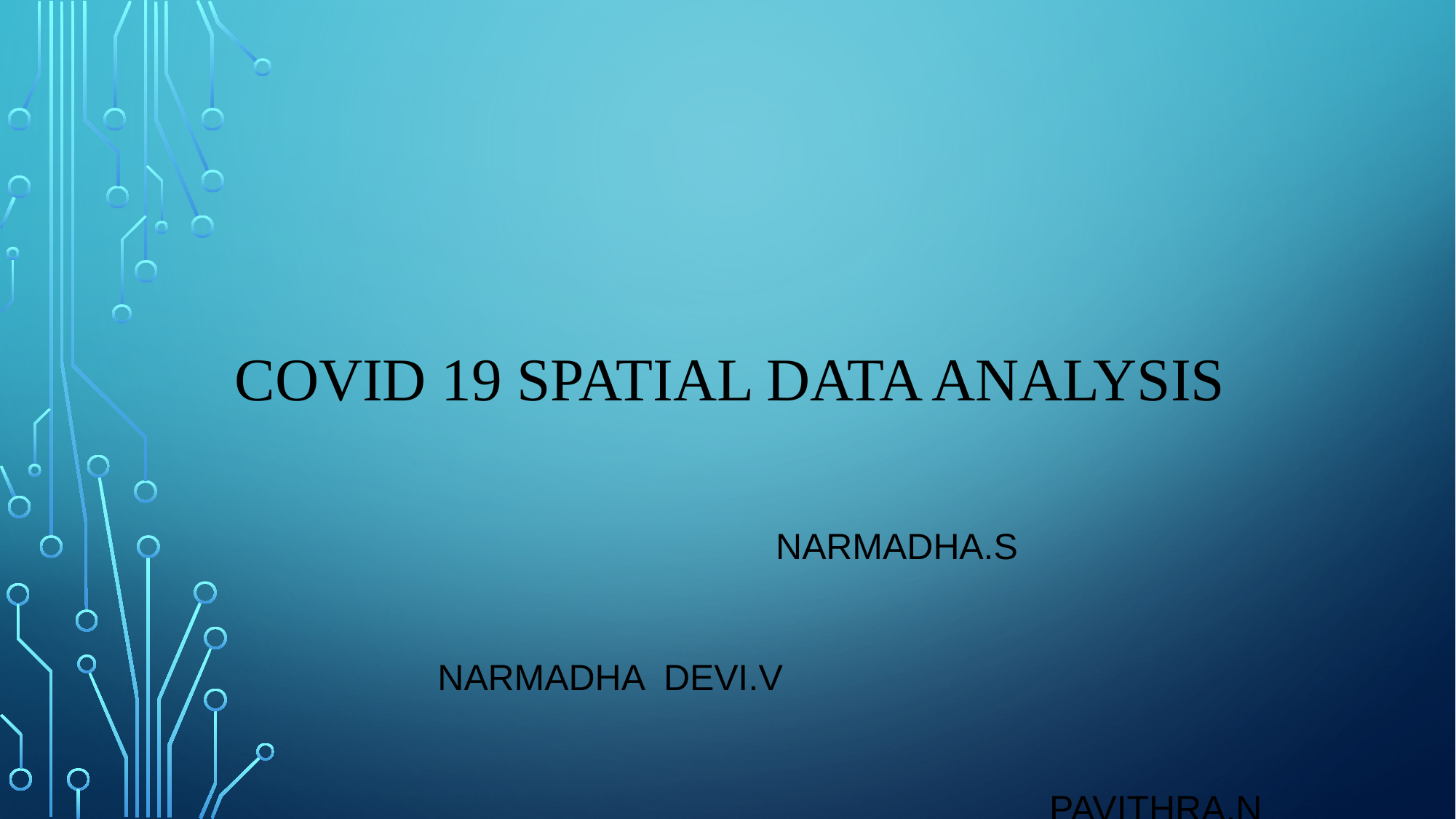

# covid 19 spatial data analysis
                                                                                                                                                          narmadha.s                                                                                                                                                 narmadha  devi.v                                                                                                                                                             Pavithra.N